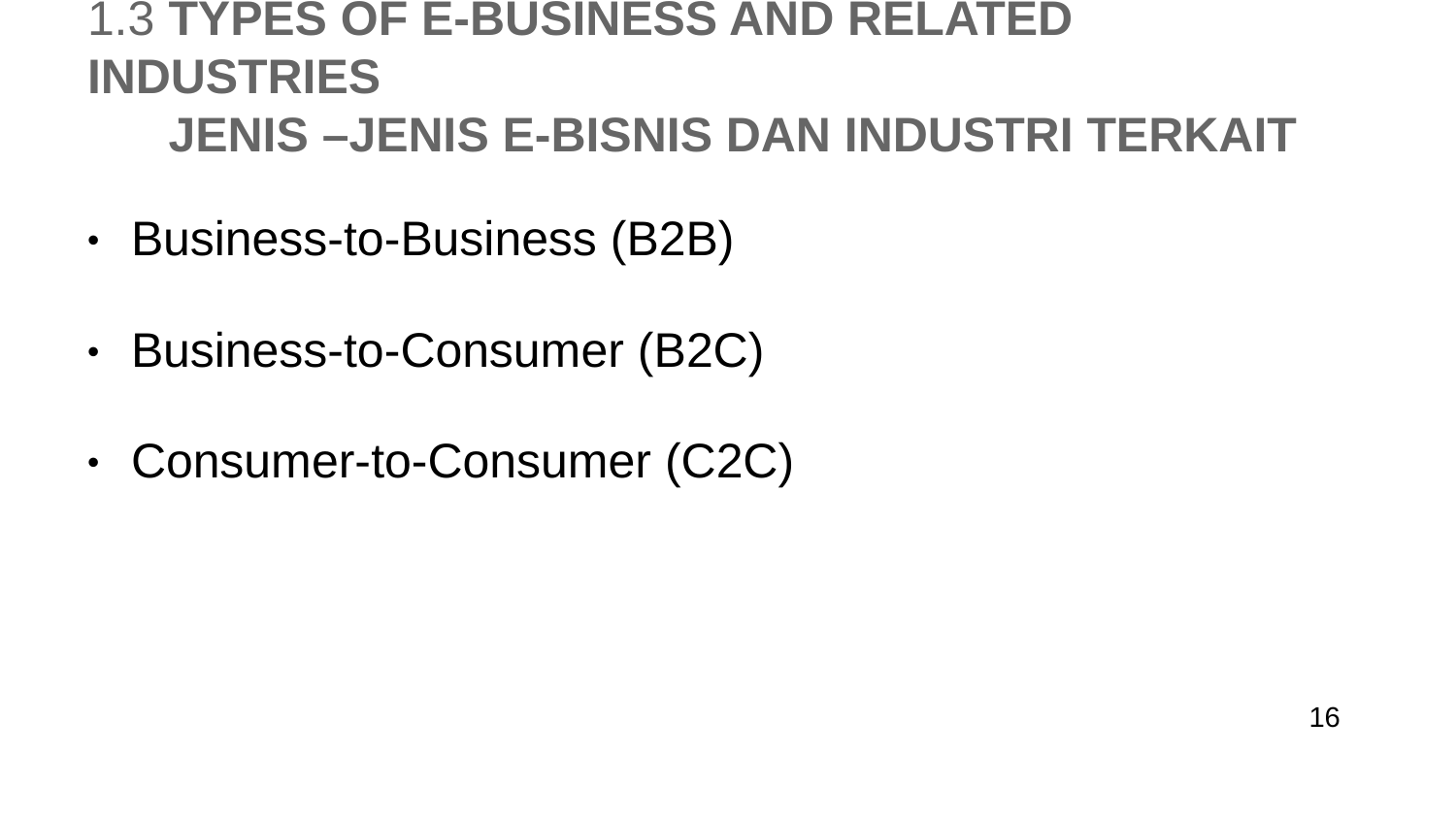

# 1.3 Types of e-business and related industries Jenis –Jenis E-bisnis dan Industri Terkait
Business-to-Business (B2B)
Business-to-Consumer (B2C)
Consumer-to-Consumer (C2C)
16